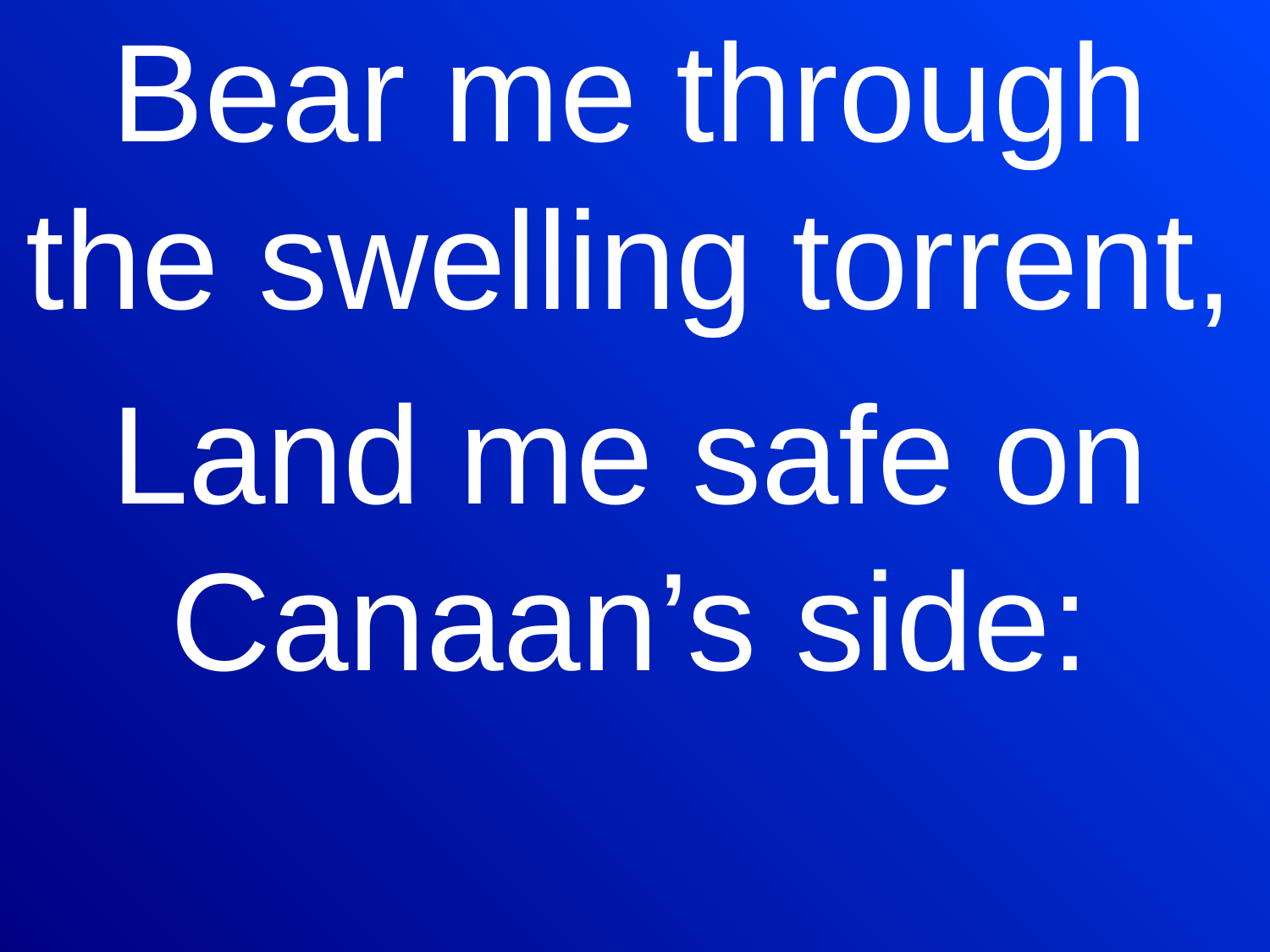

Bear me through the swelling torrent,
Land me safe on Canaan’s side: